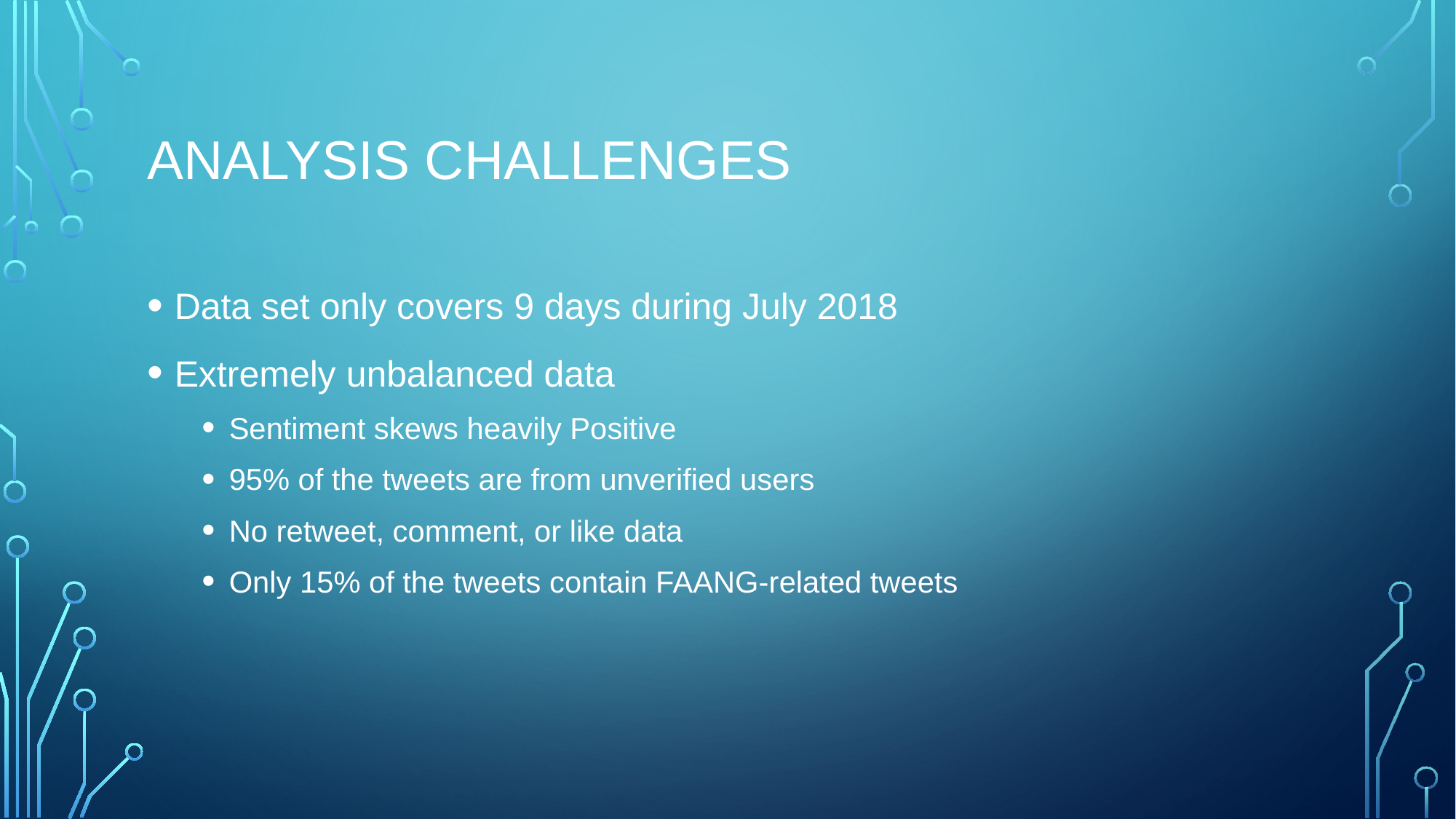

# Analysis challenges
Data set only covers 9 days during July 2018
Extremely unbalanced data
Sentiment skews heavily Positive
95% of the tweets are from unverified users
No retweet, comment, or like data
Only 15% of the tweets contain FAANG-related tweets